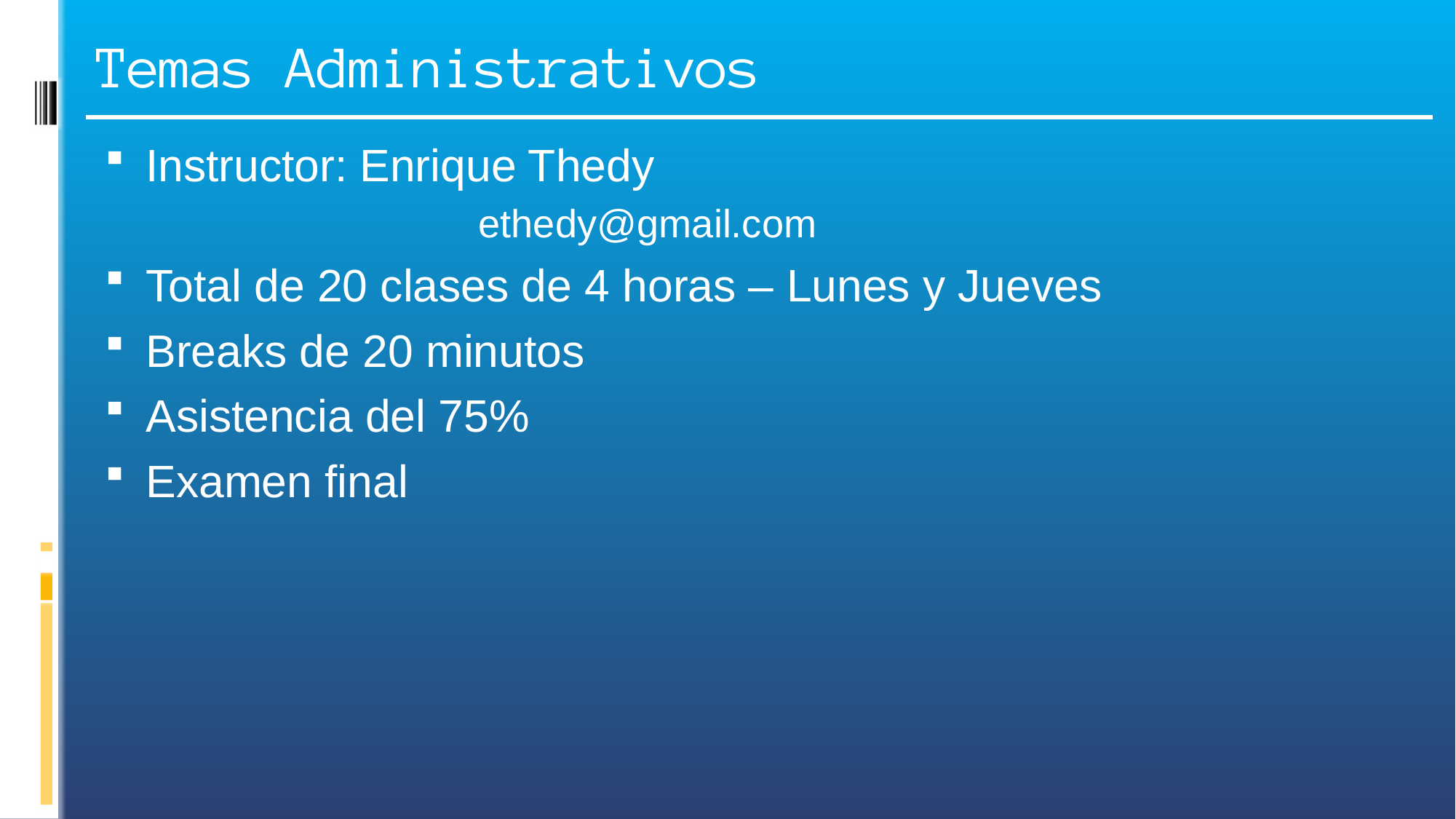

# Temas Administrativos
Instructor: Enrique Thedy
			ethedy@gmail.com
Total de 20 clases de 4 horas – Lunes y Jueves
Breaks de 20 minutos
Asistencia del 75%
Examen final